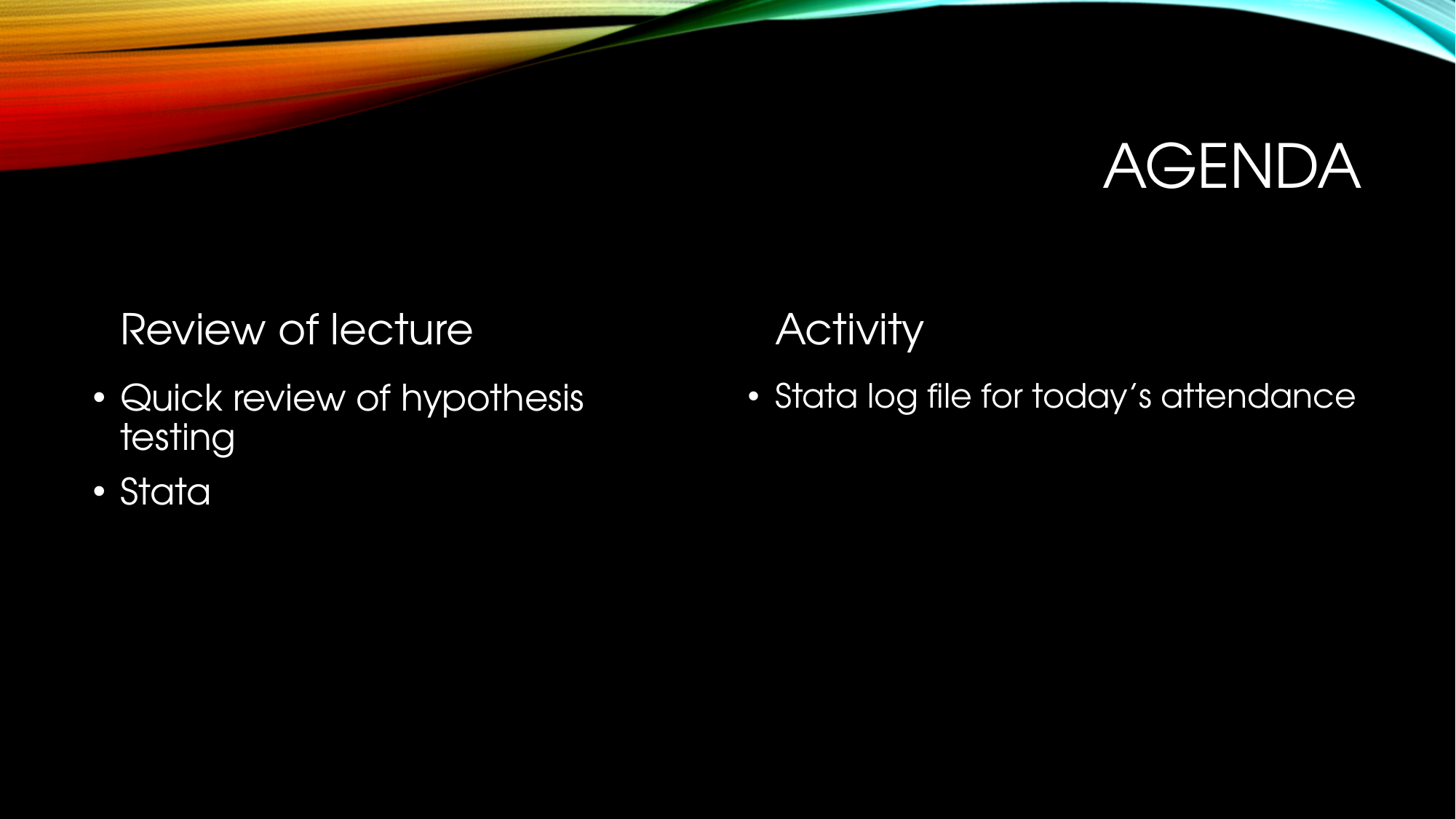

# agenda
Review of lecture
Activity
Quick review of hypothesis testing
Stata
Stata log file for today’s attendance